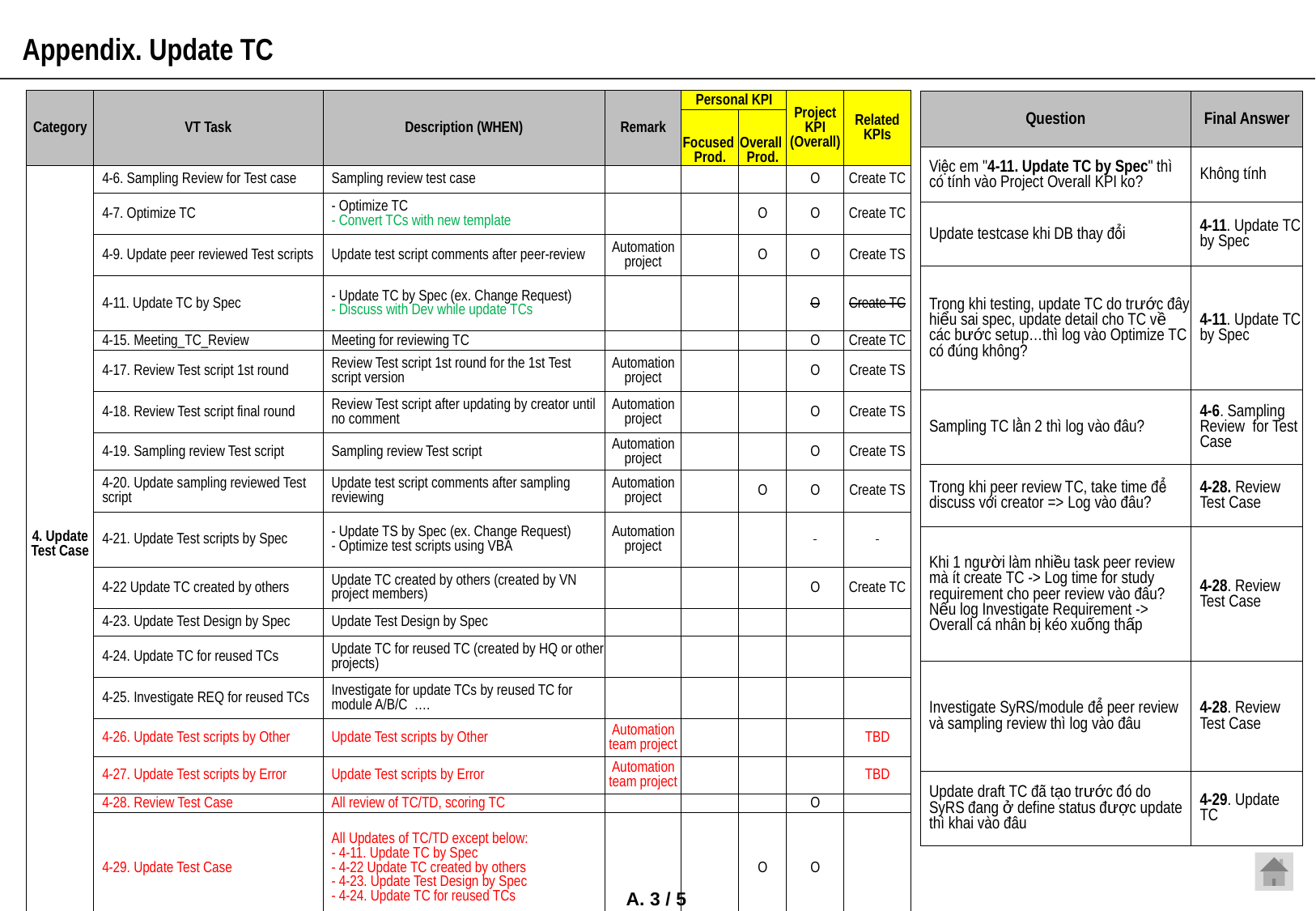

Appendix. Update TC

| Category | VT Task | Description (WHEN) | Remark | Personal KPI |  | Project KPI (Overall) | Related KPIs |
| --- | --- | --- | --- | --- | --- | --- | --- |
|  |  |  |  | Focused Prod. | Overall Prod. |  |  |
| 4. Update Test Case | 4-6. Sampling Review for Test case | Sampling review test case |  |  |  | O | Create TC |
|  | 4-7. Optimize TC | - Optimize TC - Convert TCs with new template |  |  | O | O | Create TC |
|  | 4-9. Update peer reviewed Test scripts | Update test script comments after peer-review | Automation project |  | O | O | Create TS |
|  | 4-11. Update TC by Spec | - Update TC by Spec (ex. Change Request) - Discuss with Dev while update TCs |  |  |  | O | Create TC |
|  | 4-15. Meeting\_TC\_Review | Meeting for reviewing TC |  |  |  | O | Create TC |
|  | 4-17. Review Test script 1st round | Review Test script 1st round for the 1st Test script version | Automation project |  |  | O | Create TS |
|  | 4-18. Review Test script final round | Review Test script after updating by creator until no comment | Automation project |  |  | O | Create TS |
|  | 4-19. Sampling review Test script | Sampling review Test script | Automation project |  |  | O | Create TS |
|  | 4-20. Update sampling reviewed Test script | Update test script comments after sampling reviewing | Automation project |  | O | O | Create TS |
|  | 4-21. Update Test scripts by Spec | - Update TS by Spec (ex. Change Request) - Optimize test scripts using VBA | Automation project |  |  |  |  |
|  | 4-22 Update TC created by others | Update TC created by others (created by VN project members) |  |  |  | O | Create TC |
|  | 4-23. Update Test Design by Spec | Update Test Design by Spec |  |  |  |  |  |
|  | 4-24. Update TC for reused TCs | Update TC for reused TC (created by HQ or other projects) |  |  |  |  |  |
|  | 4-25. Investigate REQ for reused TCs | Investigate for update TCs by reused TC for module A/B/C …. |  |  |  |  |  |
|  | 4-26. Update Test scripts by Other | Update Test scripts by Other | Automation team project |  |  |  | TBD |
|  | 4-27. Update Test scripts by Error | Update Test scripts by Error | Automation team project |  |  |  | TBD |
|  | 4-28. Review Test Case | All review of TC/TD, scoring TC |  |  |  | O |  |
|  | 4-29. Update Test Case | All Updates of TC/TD except below: - 4-11. Update TC by Spec - 4-22 Update TC created by others - 4-23. Update Test Design by Spec - 4-24. Update TC for reused TCs |  |  | O | O |  |
| Question | Final Answer |
| --- | --- |
| Việc em "4-11. Update TC by Spec" thì có tính vào Project Overall KPI ko? | Không tính |
| Update testcase khi DB thay đổi | 4-11. Update TC by Spec |
| Trong khi testing, update TC do trước đây hiểu sai spec, update detail cho TC về các bước setup…thì log vào Optimize TC có đúng không? | 4-11. Update TC by Spec |
| Sampling TC lần 2 thì log vào đâu? | 4-6. Sampling Review for Test Case |
| Trong khi peer review TC, take time để discuss với creator => Log vào đâu? | 4-28. Review Test Case |
| Khi 1 người làm nhiều task peer review mà ít create TC -> Log time for study requirement cho peer review vào đâu? Nếu log Investigate Requirement -> Overall cá nhân bị kéo xuống thấp | 4-28. Review Test Case |
| Investigate SyRS/module để peer review và sampling review thì log vào đâu | 4-28. Review Test Case |
| Update draft TC đã tạo trước đó do SyRS đang ở define status được update thì khai vào đâu | 4-29. Update TC |

A. 3 / 5